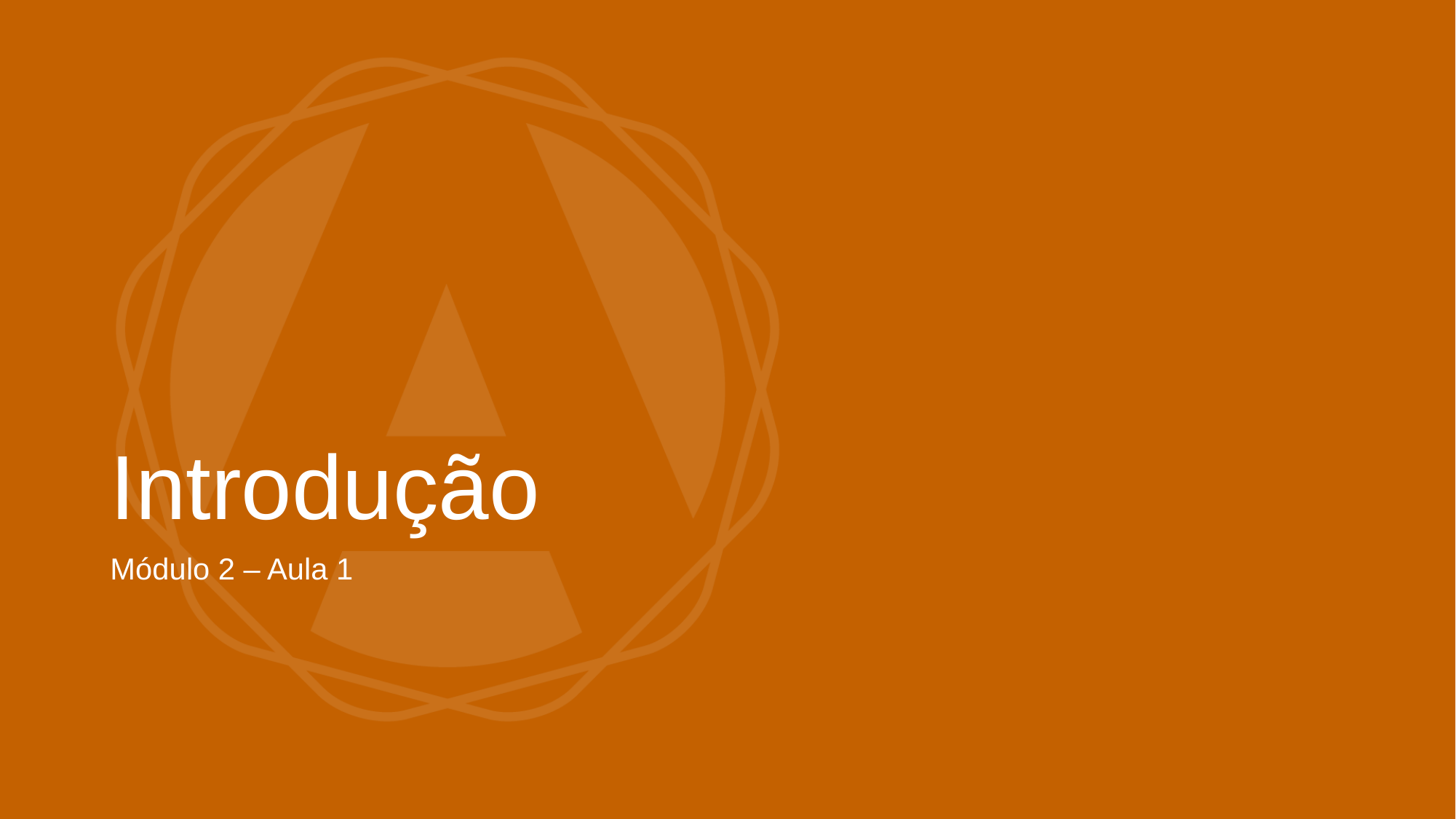

# Introdução
Módulo 2 – Aula 1